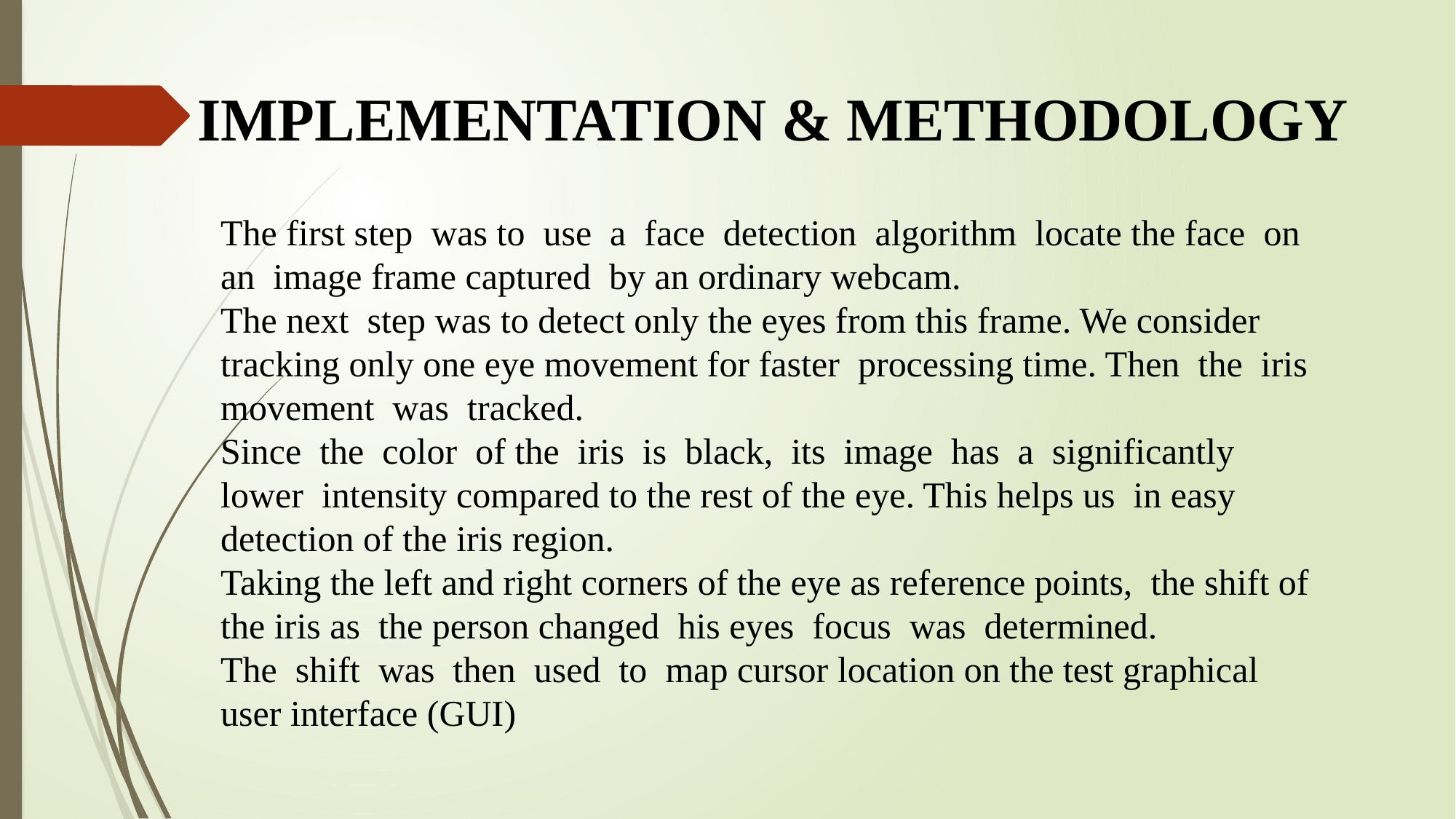

IMPLEMENTATION & METHODOLOGY

The first step  was to  use  a  face  detection  algorithm  locate the face  on an  image frame captured  by an ordinary webcam.
The next  step was to detect only the eyes from this frame. We consider tracking only one eye movement for faster  processing time. Then  the  iris  movement  was  tracked.
Since  the  color  of the  iris  is  black,  its  image  has  a  significantly  lower  intensity compared to the rest of the eye. This helps us  in easy detection of the iris region.
Taking the left and right corners of the eye as reference points,  the shift of  the iris as  the person changed  his eyes  focus  was  determined.
The  shift  was  then  used  to  map cursor location on the test graphical user interface (GUI)